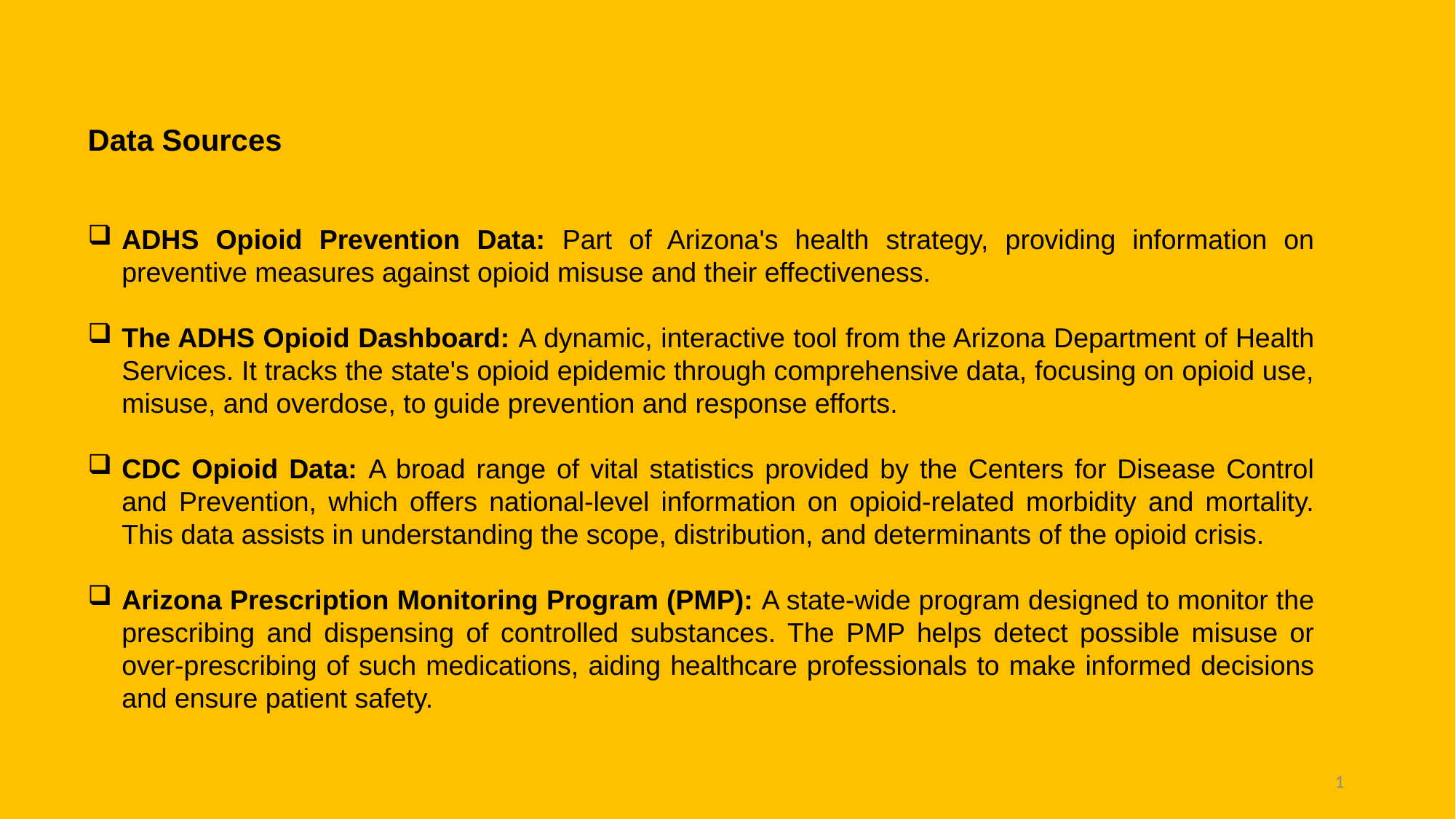

Data Sources
ADHS Opioid Prevention Data: Part of Arizona's health strategy, providing information on preventive measures against opioid misuse and their effectiveness.

The ADHS Opioid Dashboard: A dynamic, interactive tool from the Arizona Department of Health Services. It tracks the state's opioid epidemic through comprehensive data, focusing on opioid use, misuse, and overdose, to guide prevention and response efforts.

CDC Opioid Data: A broad range of vital statistics provided by the Centers for Disease Control and Prevention, which offers national-level information on opioid-related morbidity and mortality. This data assists in understanding the scope, distribution, and determinants of the opioid crisis.

Arizona Prescription Monitoring Program (PMP): A state-wide program designed to monitor the prescribing and dispensing of controlled substances. The PMP helps detect possible misuse or over-prescribing of such medications, aiding healthcare professionals to make informed decisions and ensure patient safety.
1